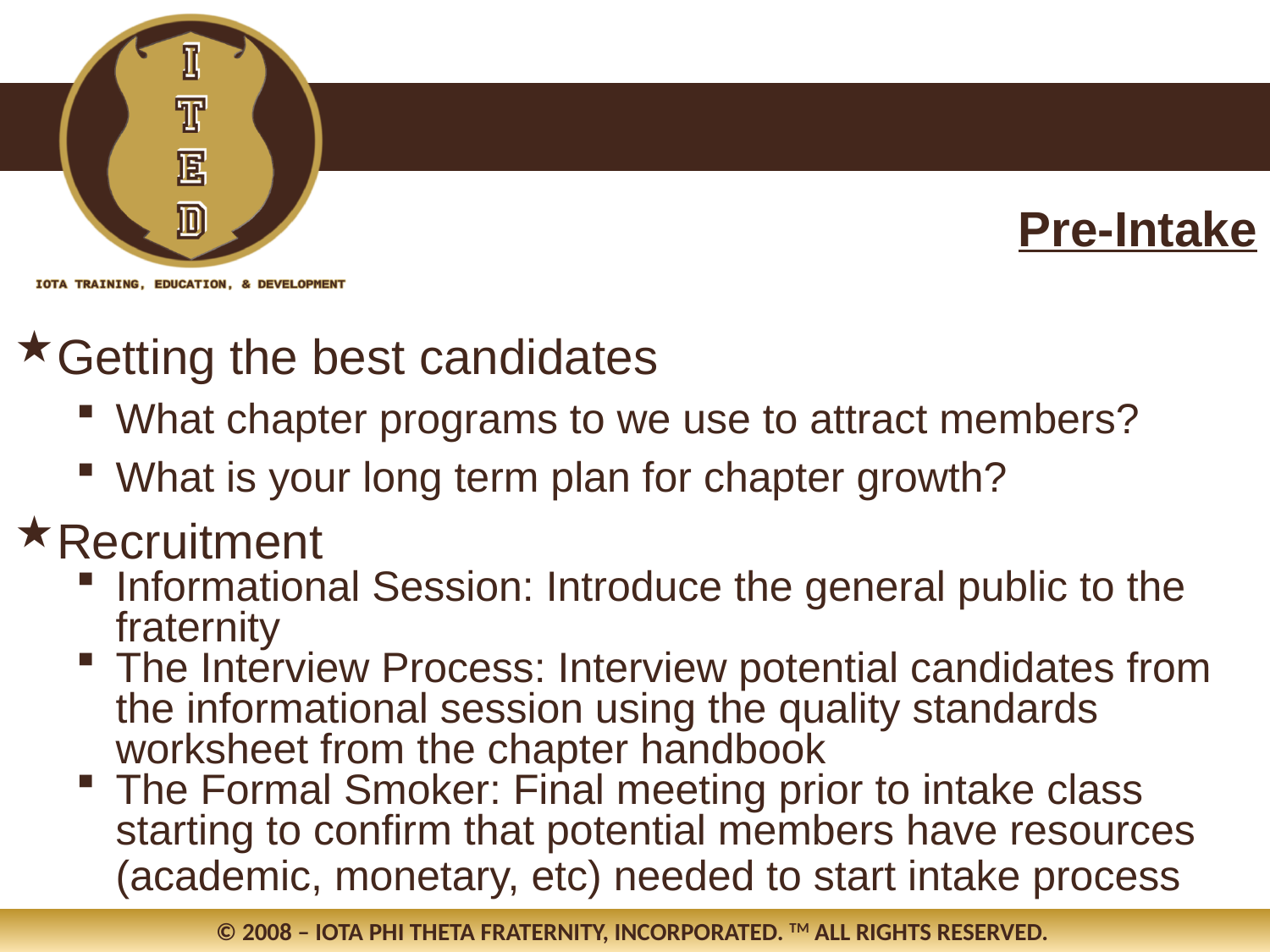

Pre-Intake

Getting the best candidates
What chapter programs to we use to attract members?
What is your long term plan for chapter growth?
Recruitment
Informational Session: Introduce the general public to the fraternity
The Interview Process: Interview potential candidates from the informational session using the quality standards worksheet from the chapter handbook
The Formal Smoker: Final meeting prior to intake class starting to confirm that potential members have resources (academic, monetary, etc) needed to start intake process